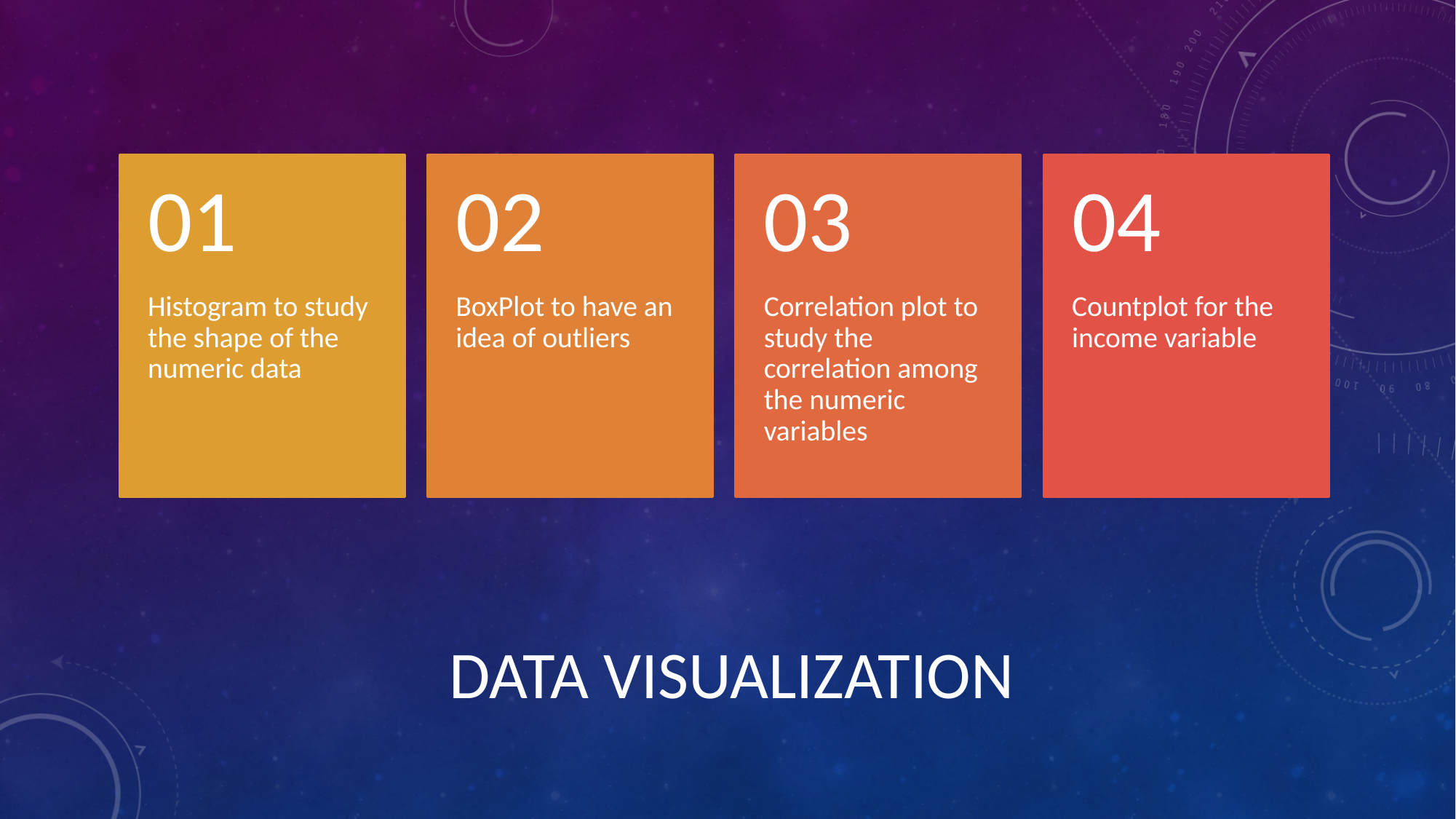

Histogram to study the shape of the numeric data
01
BoxPlot to have an idea of outliers
02
Correlation plot to study the correlation among the numeric variables
03
Countplot for the income variable
04
# DATA VISUALIZATION